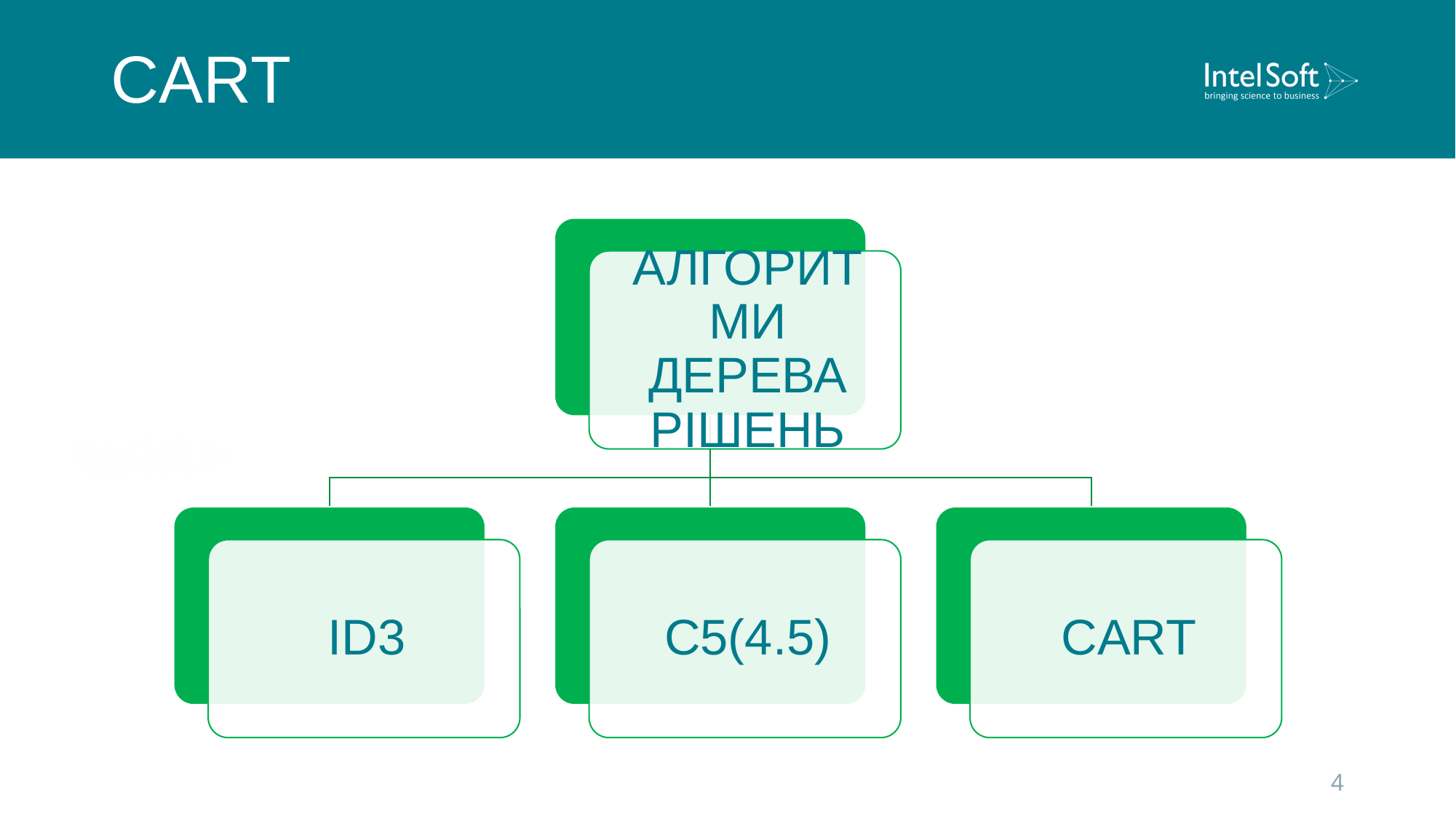

# CART
АЛГОРИТМИ ДЕРЕВА РІШЕНЬ
ID3
C5(4.5)
CART
4